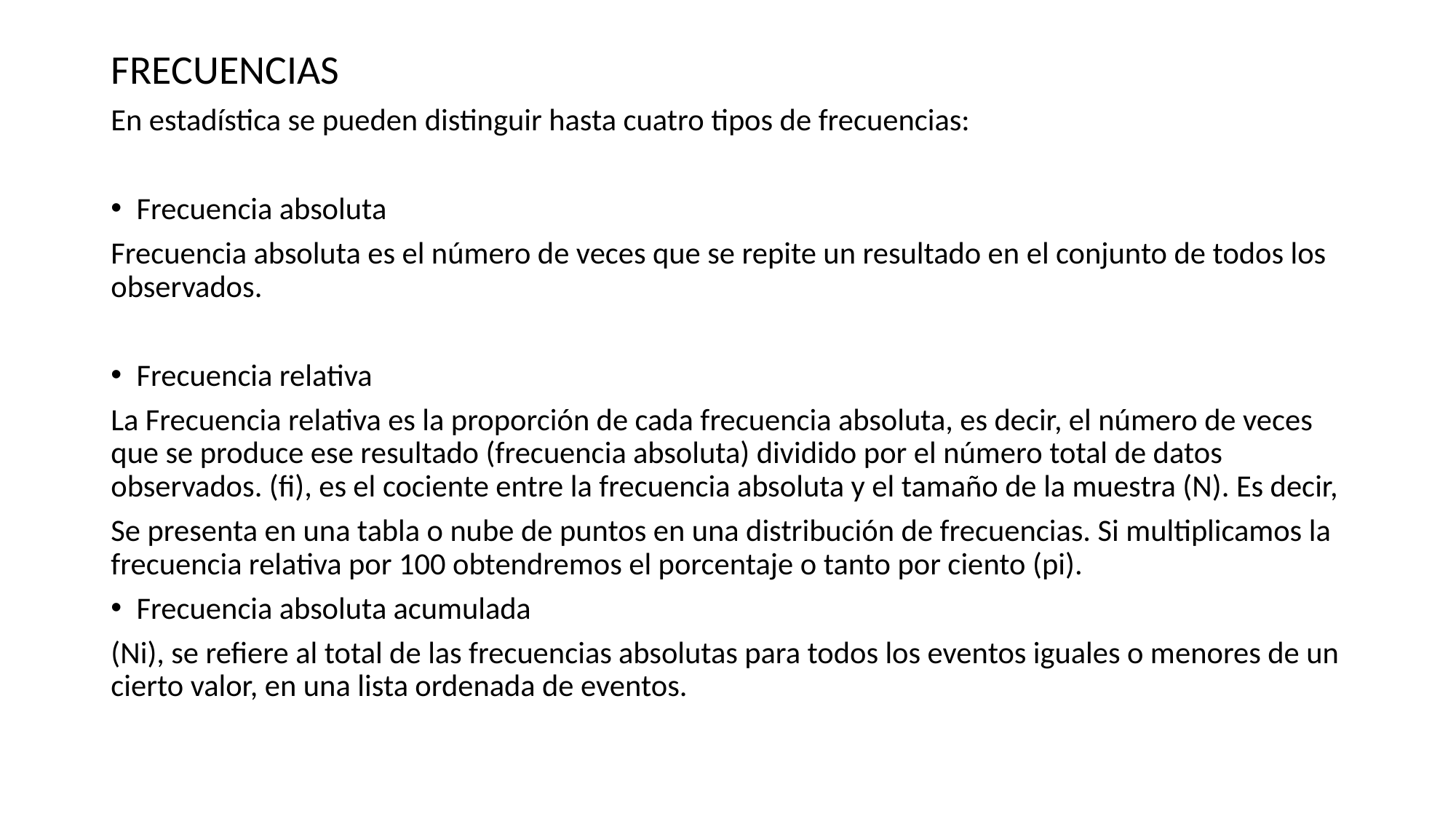

# FRECUENCIAS
En estadística se pueden distinguir hasta cuatro tipos de frecuencias:

Frecuencia absoluta
Frecuencia absoluta es el número de veces que se repite un resultado en el conjunto de todos los observados.

Frecuencia relativa
La Frecuencia relativa es la proporción de cada frecuencia absoluta, es decir, el número de veces que se produce ese resultado (frecuencia absoluta) dividido por el número total de datos observados. (fi), es el cociente entre la frecuencia absoluta y el tamaño de la muestra (N). Es decir,
Se presenta en una tabla o nube de puntos en una distribución de frecuencias. Si multiplicamos la frecuencia relativa por 100 obtendremos el porcentaje o tanto por ciento (pi).
Frecuencia absoluta acumulada
(Ni), se refiere al total de las frecuencias absolutas para todos los eventos iguales o menores de un cierto valor, en una lista ordenada de eventos.